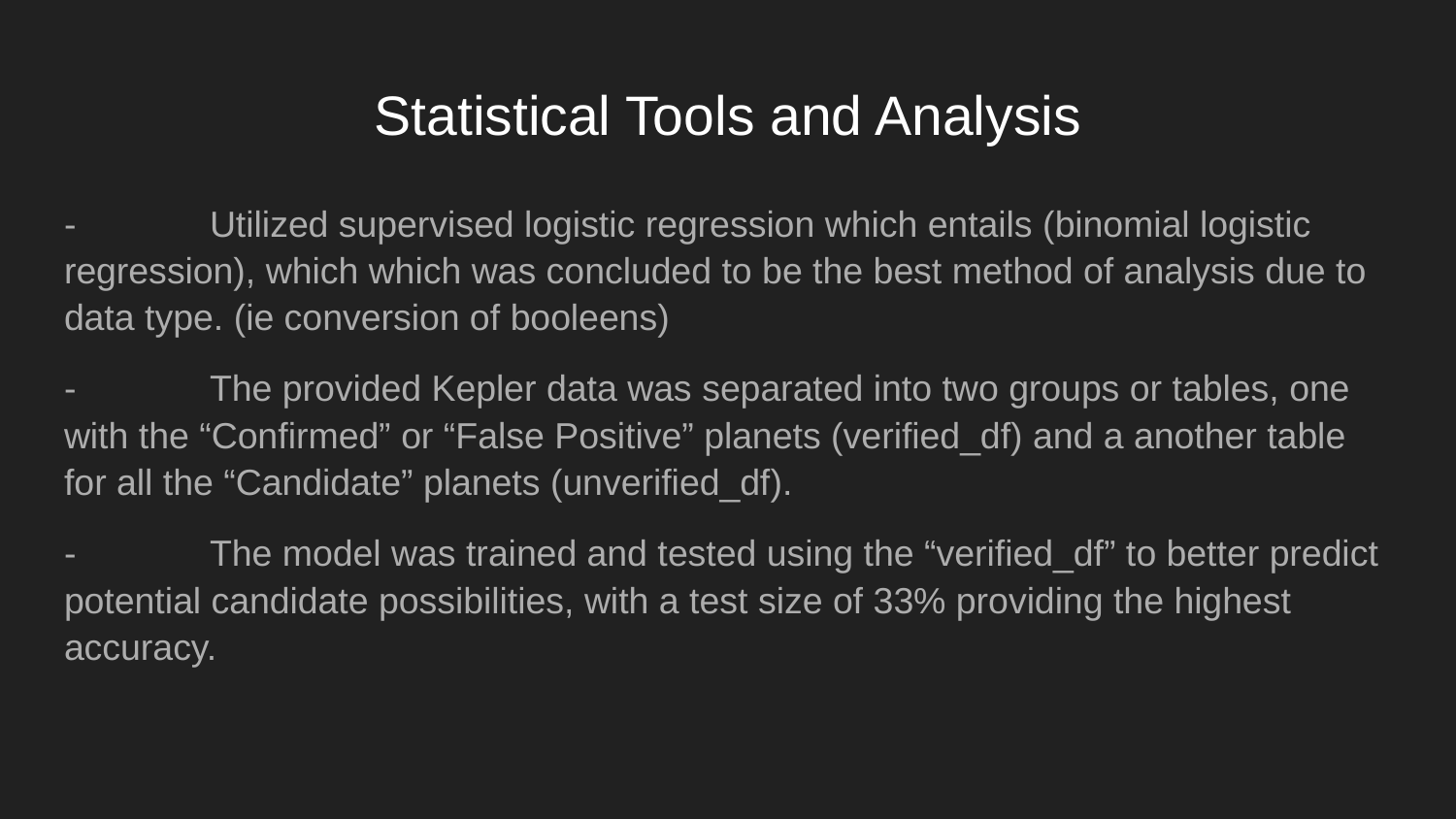

# Statistical Tools and Analysis

-	Utilized supervised logistic regression which entails (binomial logistic regression), which which was concluded to be the best method of analysis due to data type. (ie conversion of booleens)
-	The provided Kepler data was separated into two groups or tables, one with the “Confirmed” or “False Positive” planets (verified_df) and a another table for all the “Candidate” planets (unverified_df).
-	The model was trained and tested using the “verified_df” to better predict potential candidate possibilities, with a test size of 33% providing the highest accuracy.